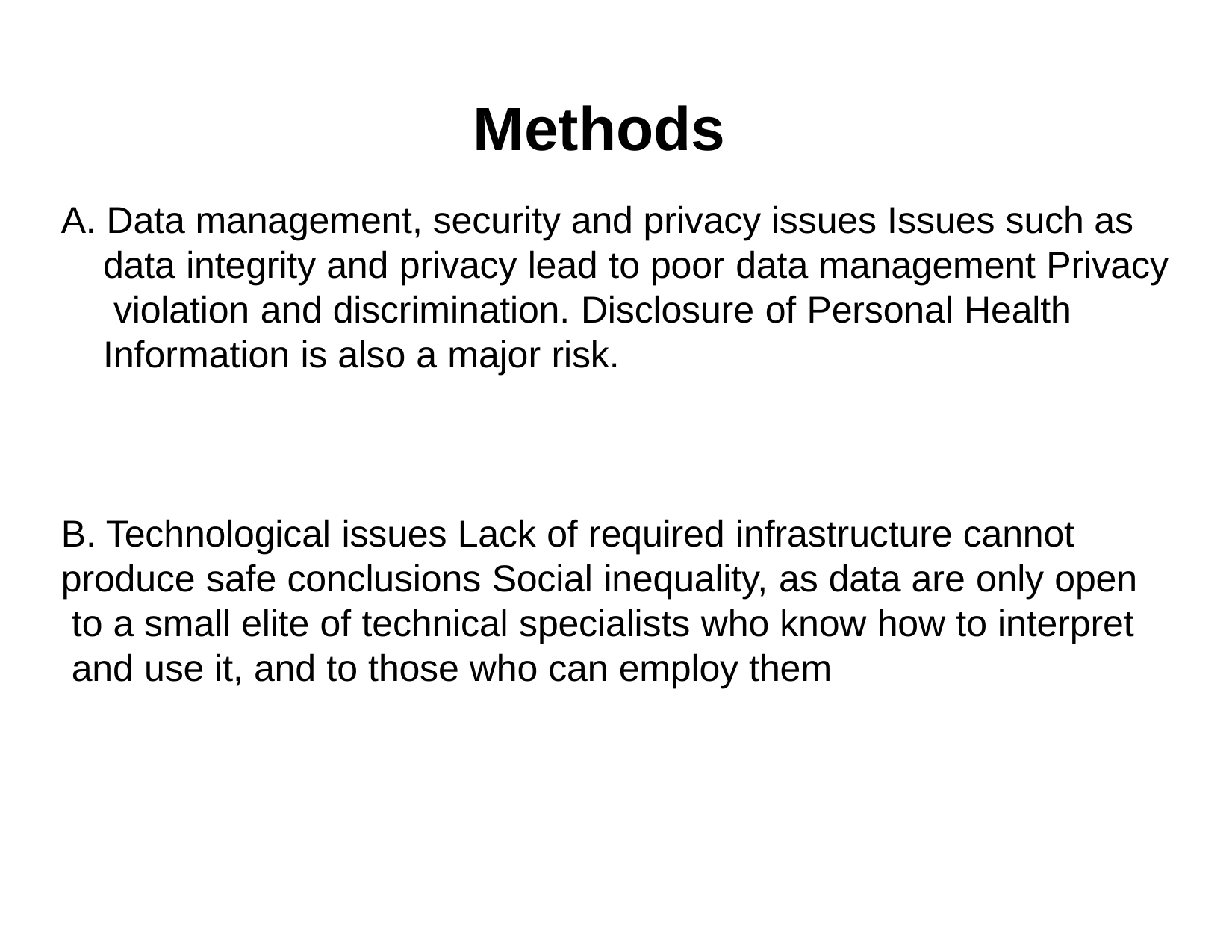

# Methods
A. Data management, security and privacy issues Issues such as  data integrity and privacy lead to poor data management Privacy  violation and discrimination. Disclosure of Personal Health  Information is also a major risk.
B. Technological issues Lack of required infrastructure cannot  produce safe conclusions Social inequality, as data are only open  to a small elite of technical specialists who know how to interpret  and use it, and to those who can employ them